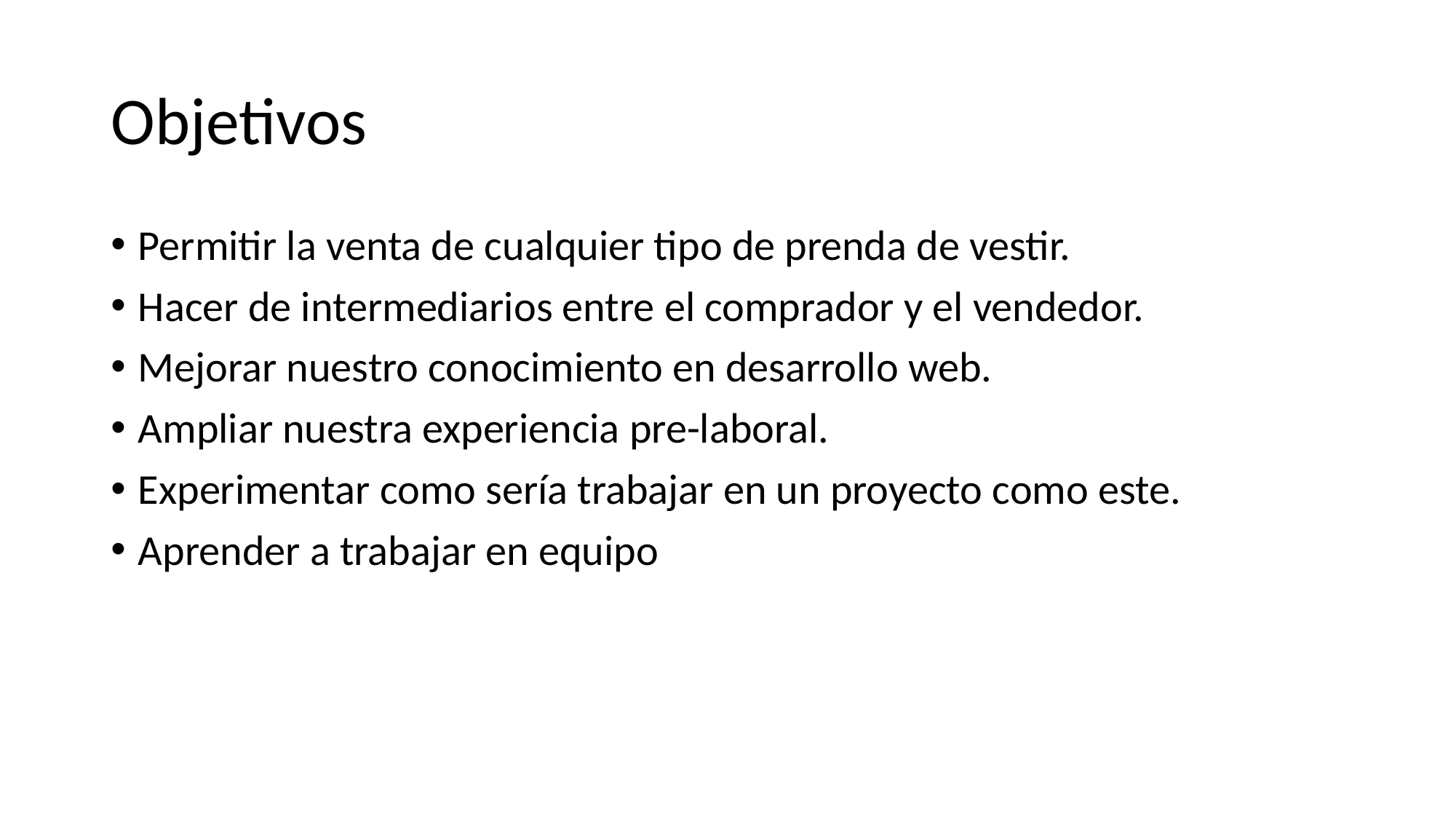

# Objetivos
Permitir la venta de cualquier tipo de prenda de vestir.
Hacer de intermediarios entre el comprador y el vendedor.
Mejorar nuestro conocimiento en desarrollo web.
Ampliar nuestra experiencia pre-laboral.
Experimentar como sería trabajar en un proyecto como este.
Aprender a trabajar en equipo